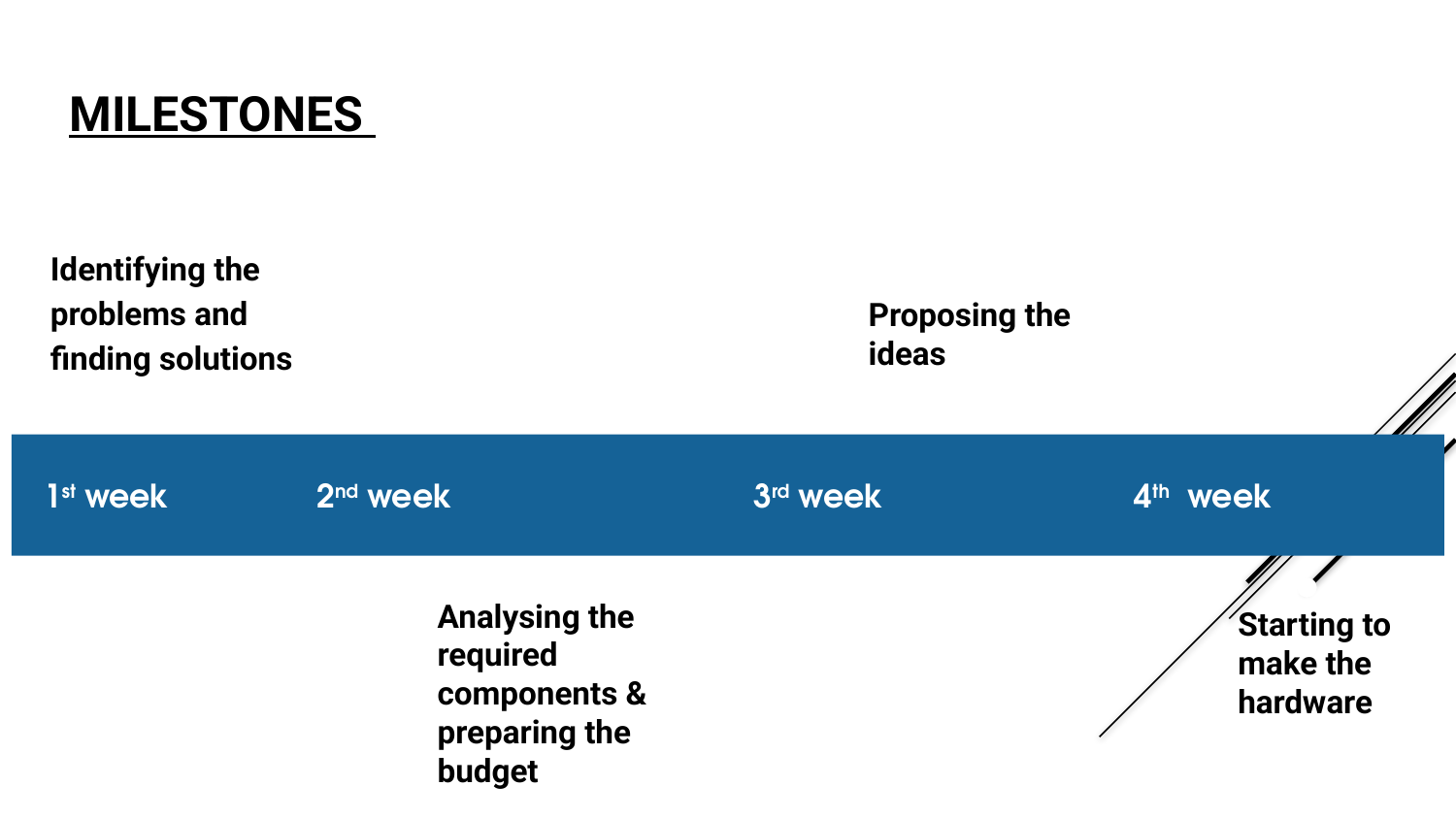

MILESTONES
Identifying the problems and finding solutions
Proposing the ideas

  1st week		2nd week			3rd week	     	          4th  week

Analysing the required components & preparing the budget
Starting to make the hardware